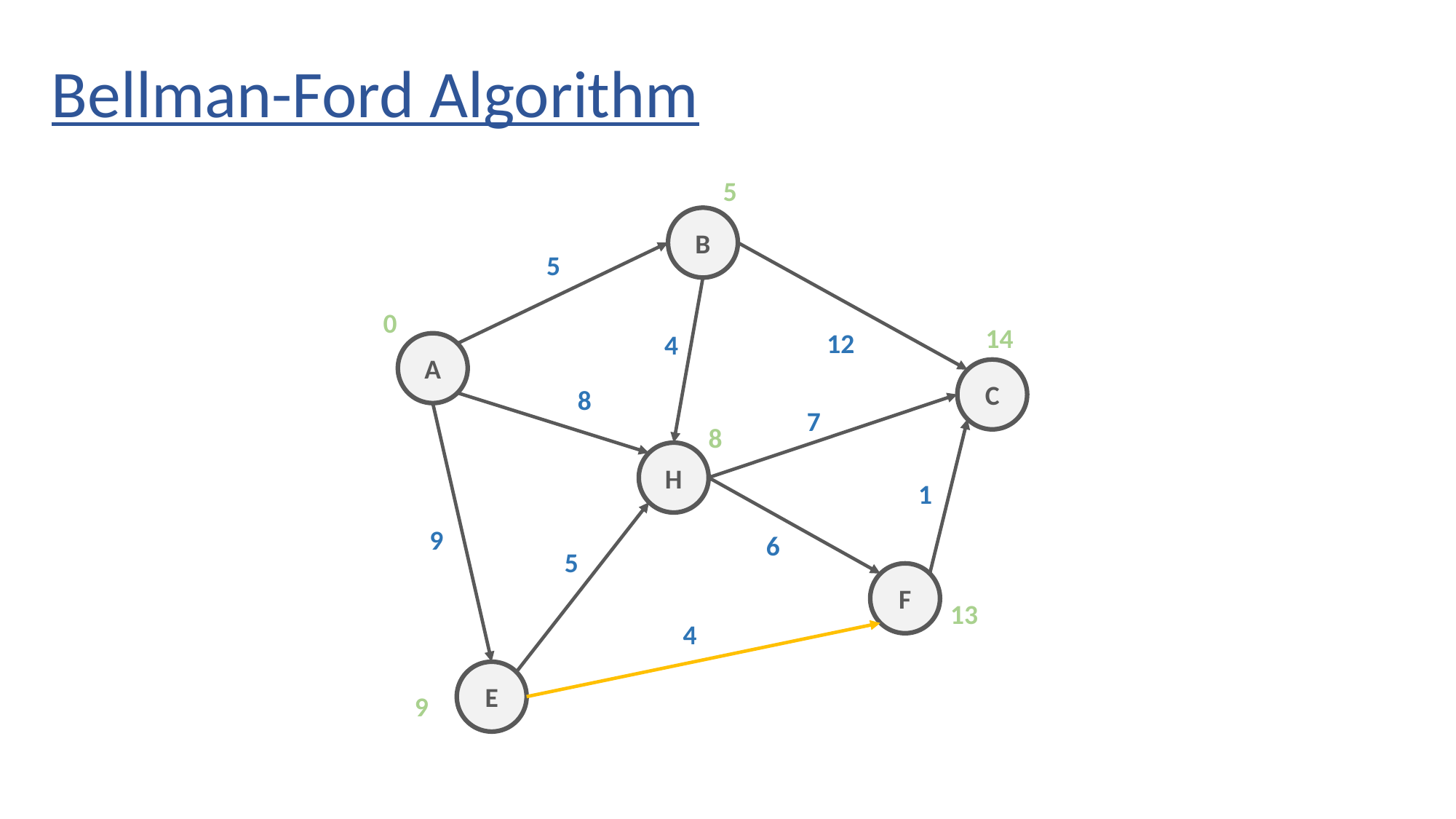

# Bellman-Ford Algorithm
5
B
5
0
14
12
4
A
C
8
7
8
H
1
9
6
5
F
13
4
E
9